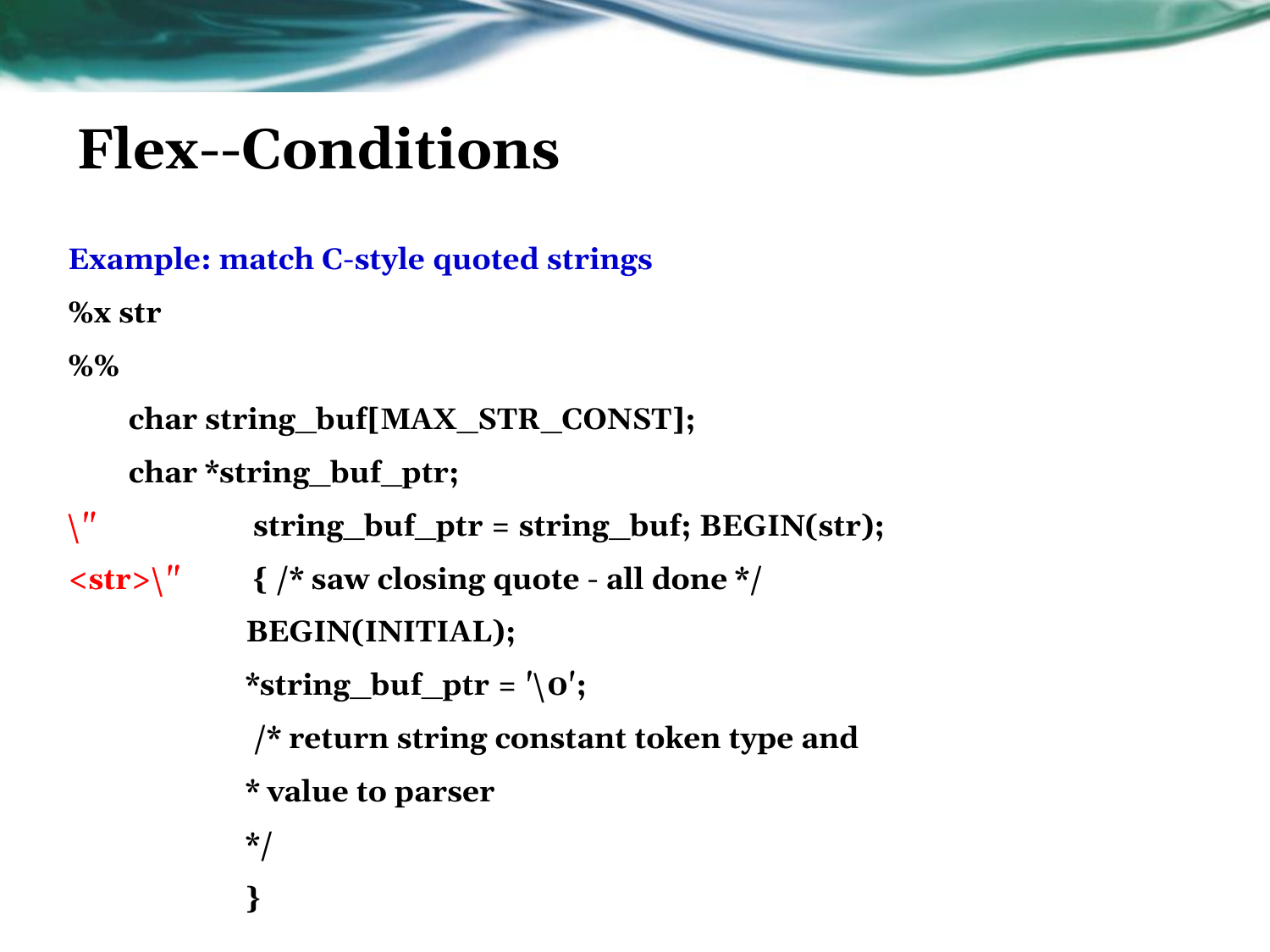

# Flex--Conditions
Example: match C-style quoted strings
%x str
%%
        char string_buf[MAX_STR_CONST];
        char *string_buf_ptr;
\"     		 string_buf_ptr = string_buf; BEGIN(str);
<str>\"       	 { /* saw closing quote - all done */
        		BEGIN(INITIAL);
        		*string_buf_ptr = '\0';
       		 /* return string constant token type and
        	 	* value to parser
        	 	*/
       	 	}